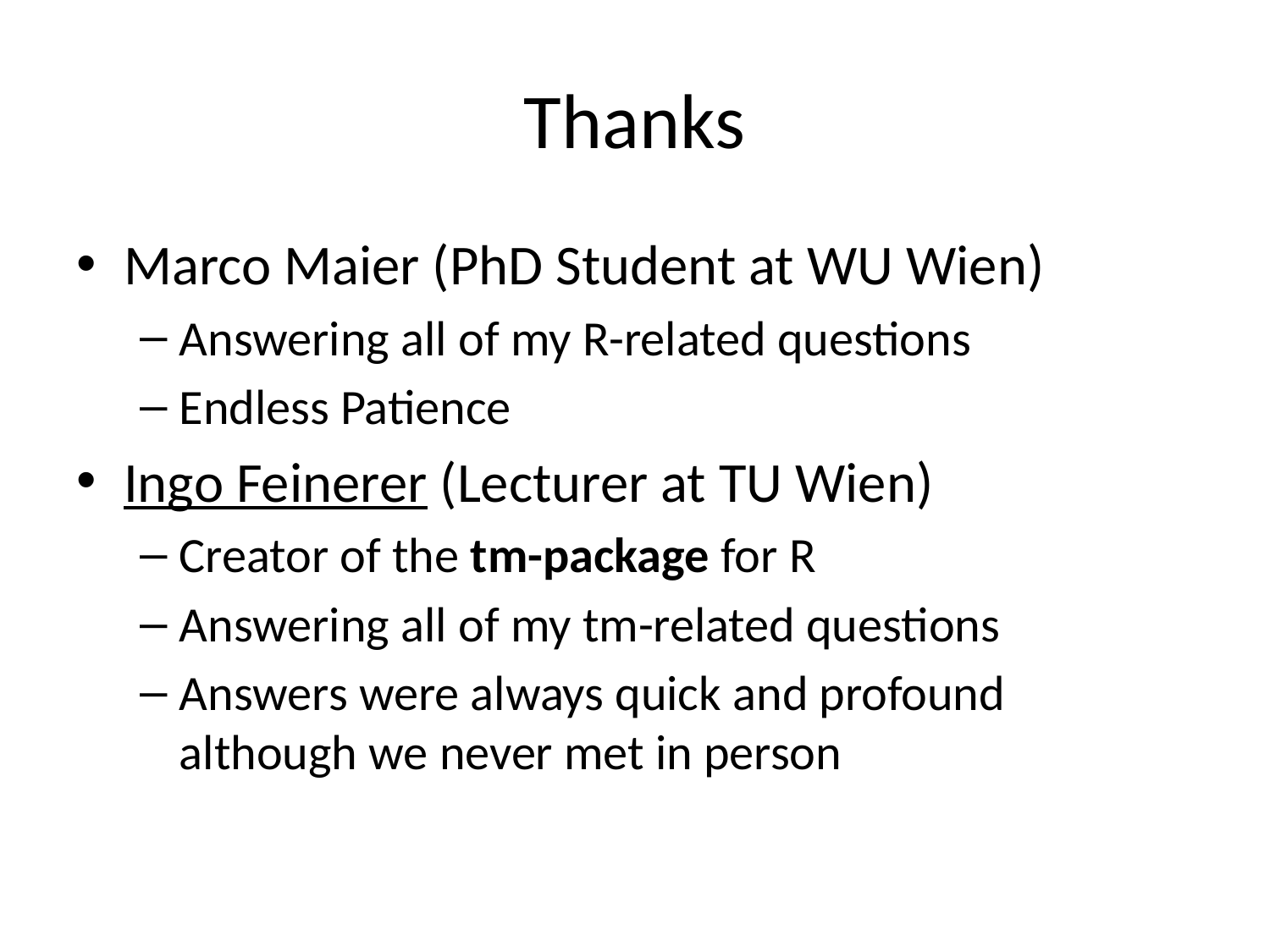

# Thanks
Marco Maier (PhD Student at WU Wien)
Answering all of my R-related questions
Endless Patience
Ingo Feinerer (Lecturer at TU Wien)
Creator of the tm-package for R
Answering all of my tm-related questions
Answers were always quick and profound although we never met in person